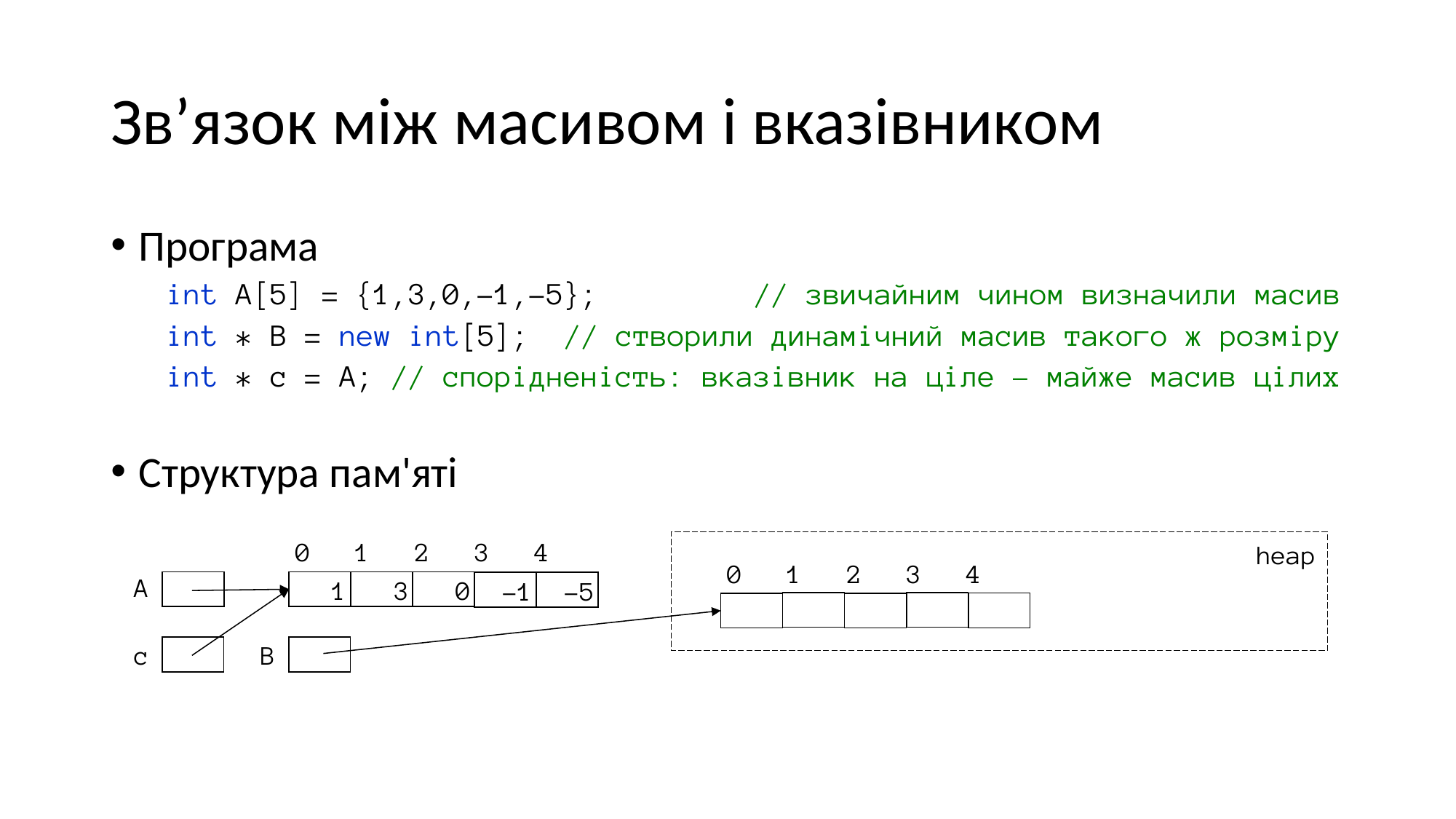

# Зв’язок між масивом і вказівником
Програма
int A[5] = {1,3,0,-1,-5};         // звичайним чином визначили масив
int * B = new int[5];  // створили динамічний масив такого ж розміру
int * c = A; // спорідненість: вказівник на ціле – майже масив цілих

Структура пам'яті

 0   1   2   3   4
heap
 0   1   2   3   4
A

1
3
0
-1
-5

c
B